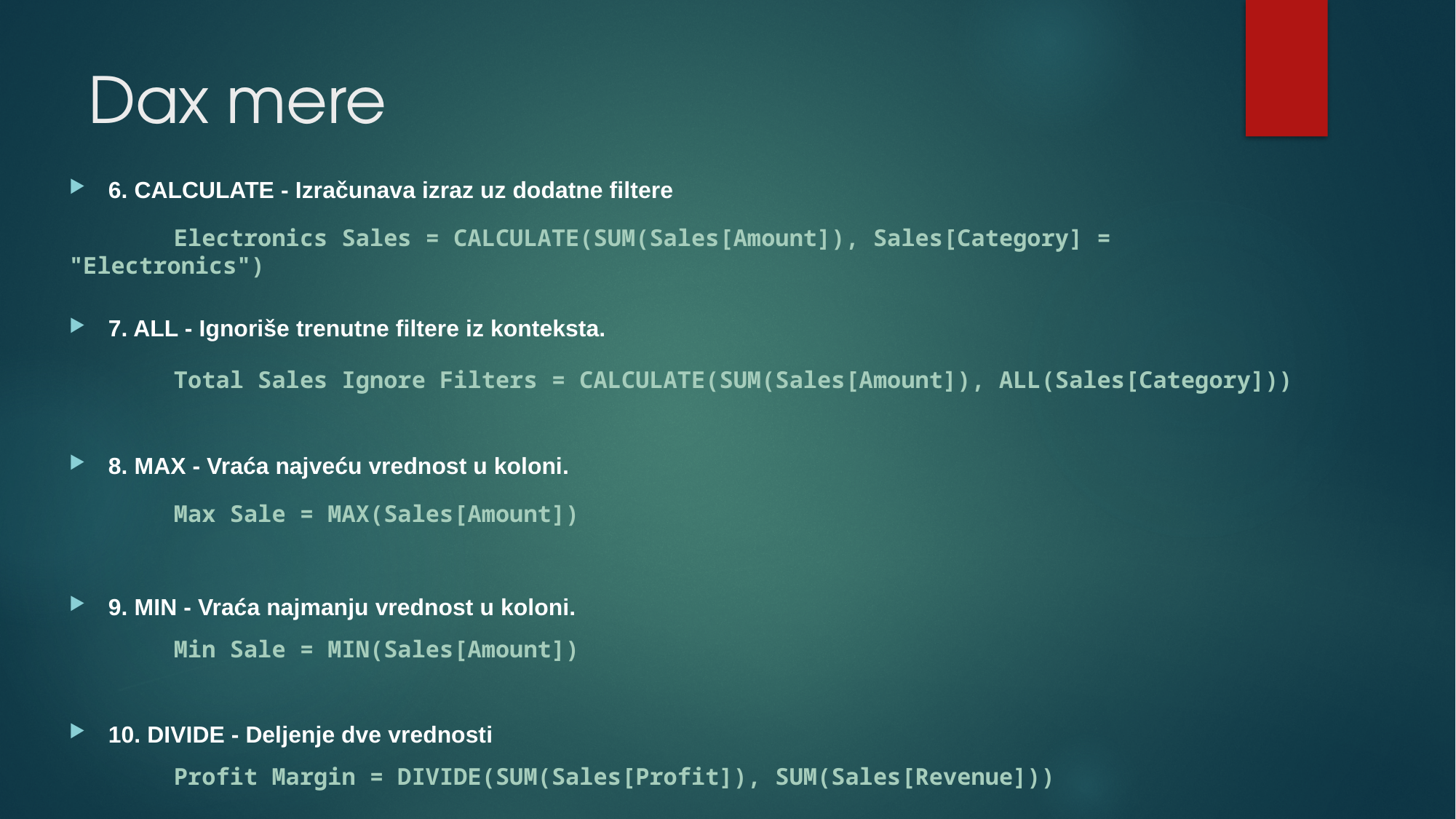

# Dax mere
6. CALCULATE - Izračunava izraz uz dodatne filtere
	Electronics Sales = CALCULATE(SUM(Sales[Amount]), Sales[Category] = "Electronics")
7. ALL - Ignoriše trenutne filtere iz konteksta.
	Total Sales Ignore Filters = CALCULATE(SUM(Sales[Amount]), ALL(Sales[Category]))

8. MAX - Vraća najveću vrednost u koloni.
	Max Sale = MAX(Sales[Amount])

9. MIN - Vraća najmanju vrednost u koloni.
	Min Sale = MIN(Sales[Amount])

10. DIVIDE - Deljenje dve vrednosti
	Profit Margin = DIVIDE(SUM(Sales[Profit]), SUM(Sales[Revenue]))